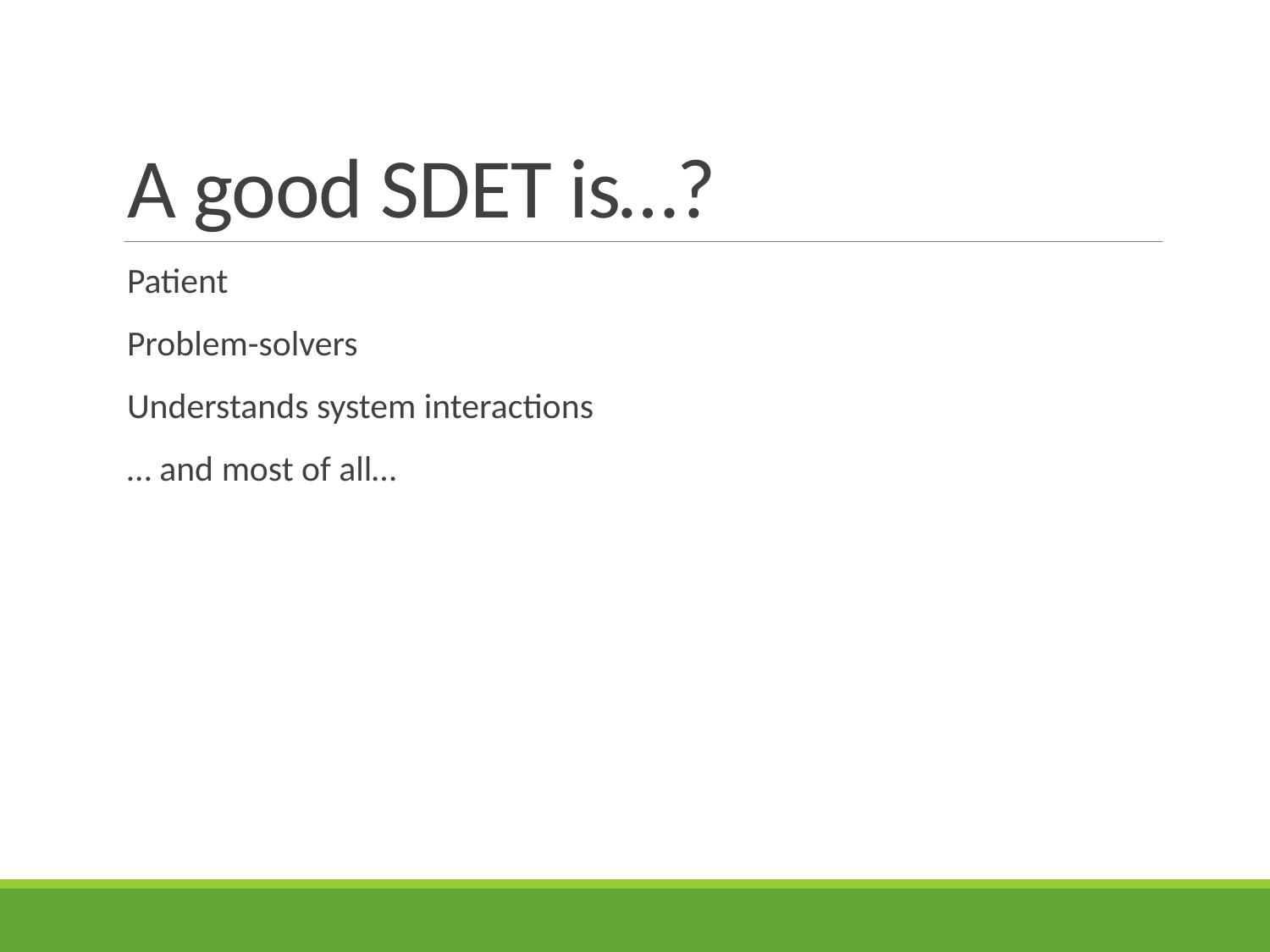

# A good SDET is…?
Patient
Problem-solvers
Understands system interactions
… and most of all…